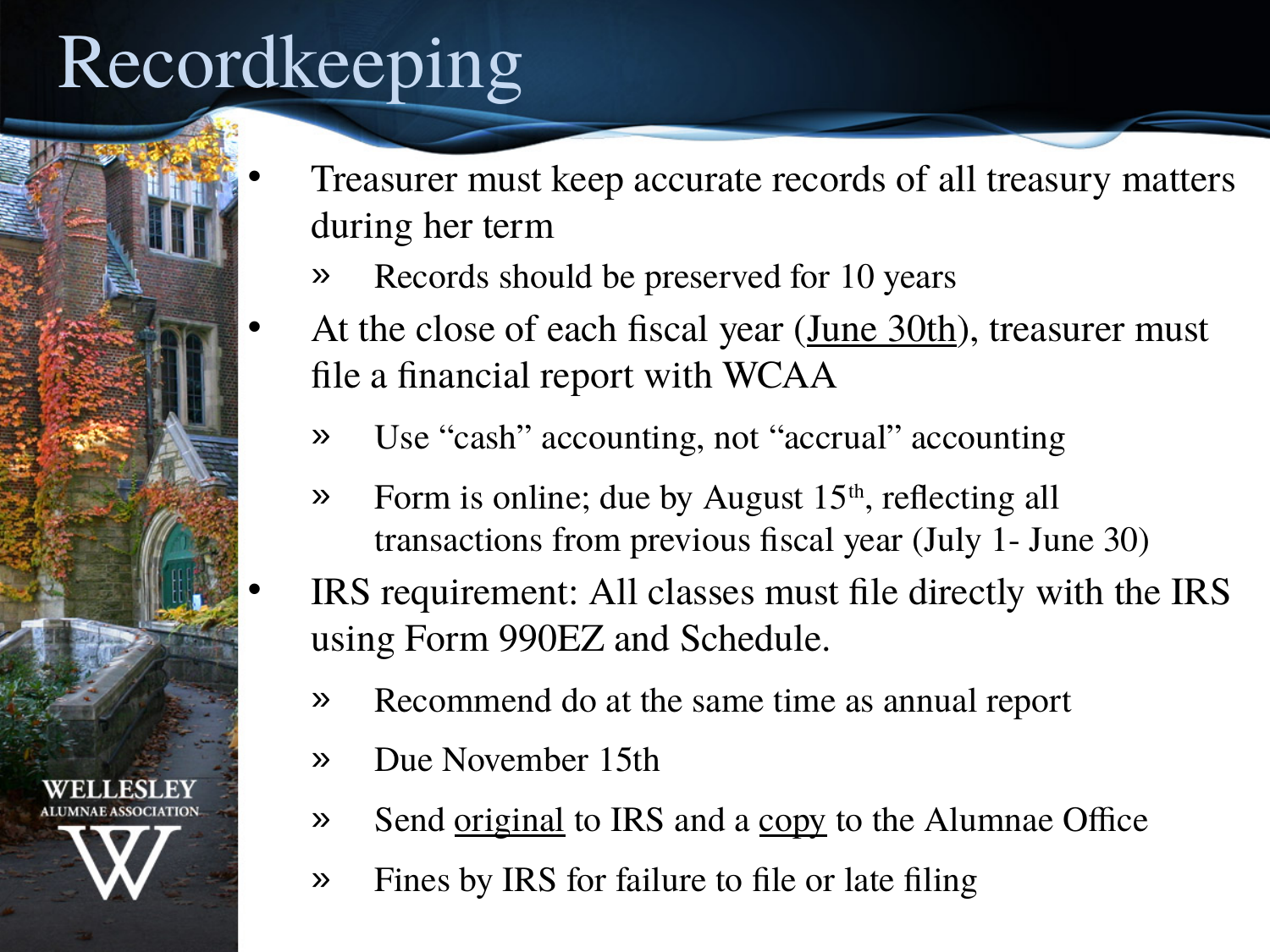

Recordkeeping
Treasurer must keep accurate records of all treasury matters during her term
Records should be preserved for 10 years
At the close of each fiscal year (June 30th), treasurer must file a financial report with WCAA
Use “cash” accounting, not “accrual” accounting
Form is online; due by August 15th, reflecting all transactions from previous fiscal year (July 1- June 30)
IRS requirement: All classes must file directly with the IRS using Form 990EZ and Schedule.
Recommend do at the same time as annual report
Due November 15th
Send original to IRS and a copy to the Alumnae Office
Fines by IRS for failure to file or late filing